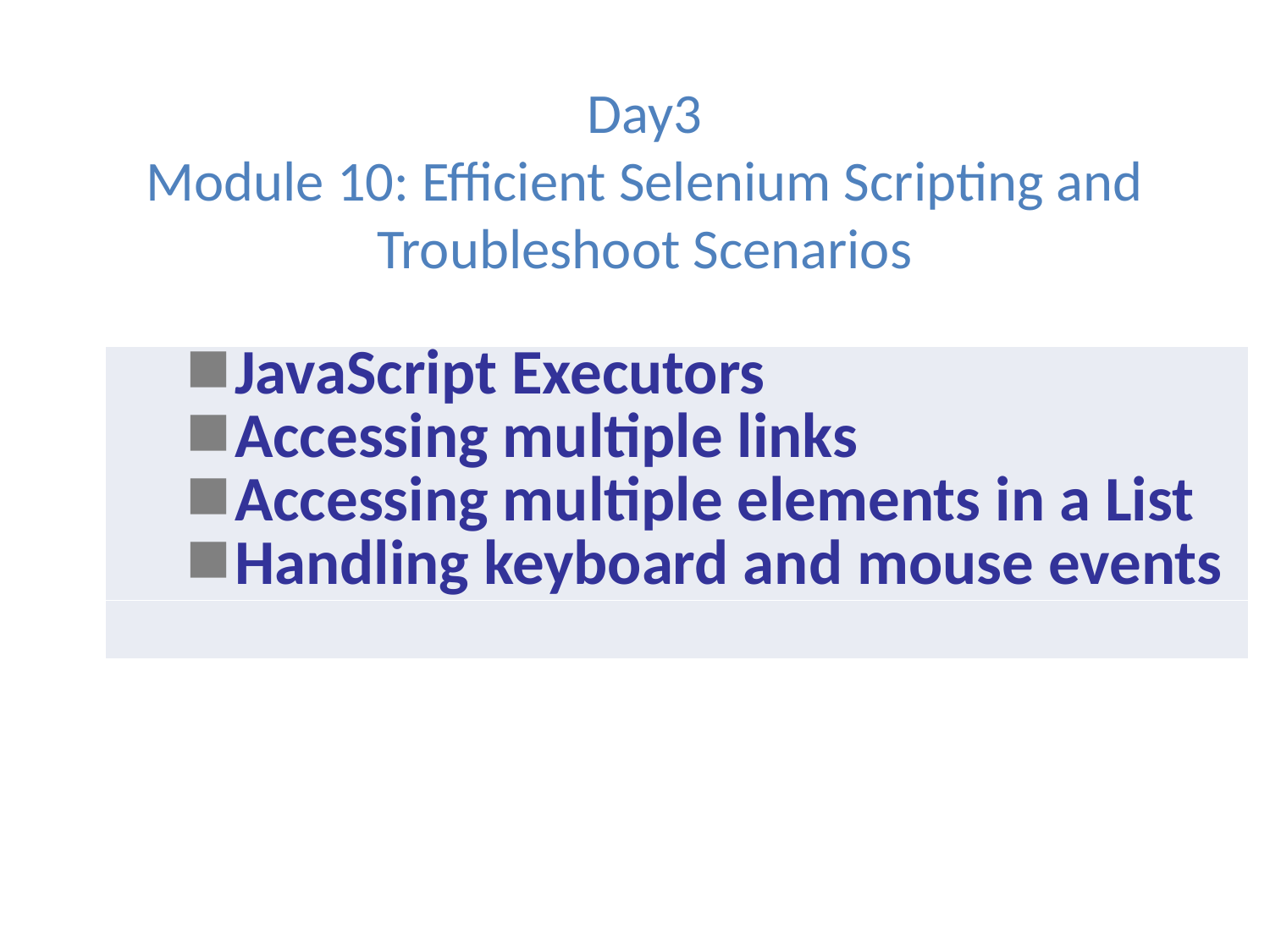

# Day3 Module 10: Efficient Selenium Scripting and Troubleshoot Scenarios
| JavaScript Executors Accessing multiple links  Accessing multiple elements in a List Handling keyboard and mouse events |
| --- |
|  |